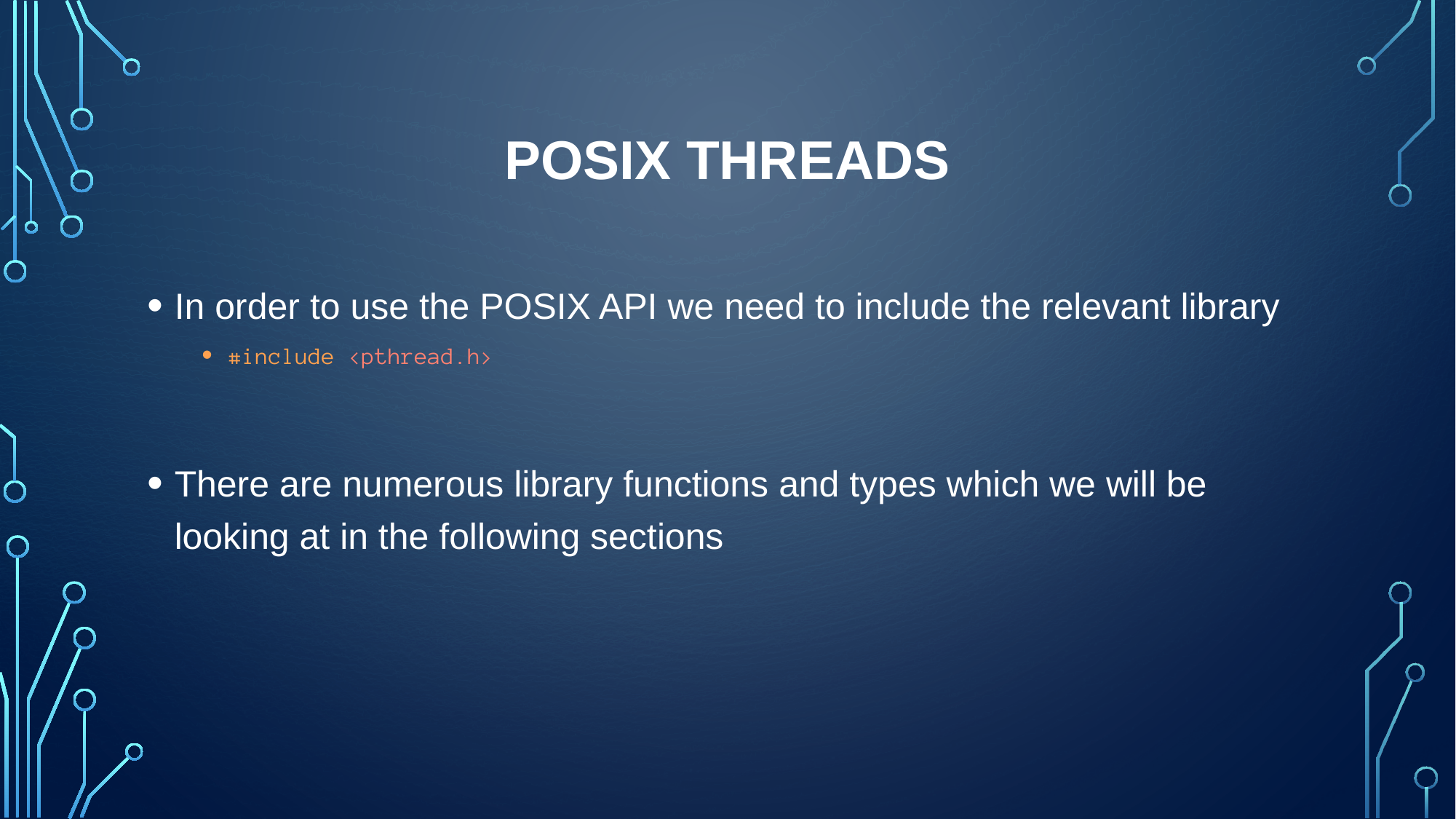

# Posix threads
In order to use the POSIX API we need to include the relevant library
#include <pthread.h>

There are numerous library functions and types which we will be looking at in the following sections